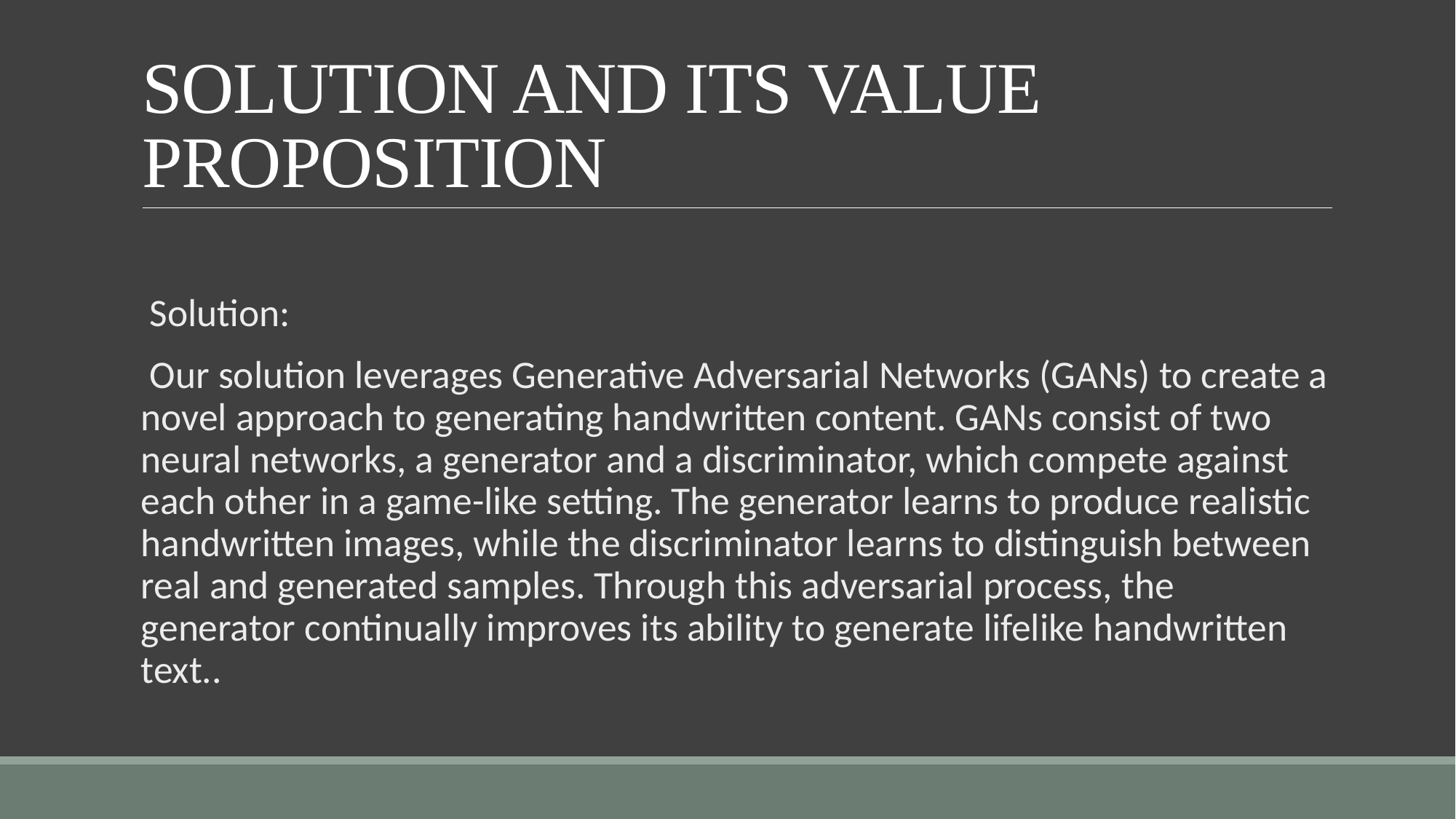

# SOLUTION AND ITS VALUE PROPOSITION
 Solution:
 Our solution leverages Generative Adversarial Networks (GANs) to create a novel approach to generating handwritten content. GANs consist of two neural networks, a generator and a discriminator, which compete against each other in a game-like setting. The generator learns to produce realistic handwritten images, while the discriminator learns to distinguish between real and generated samples. Through this adversarial process, the generator continually improves its ability to generate lifelike handwritten text..